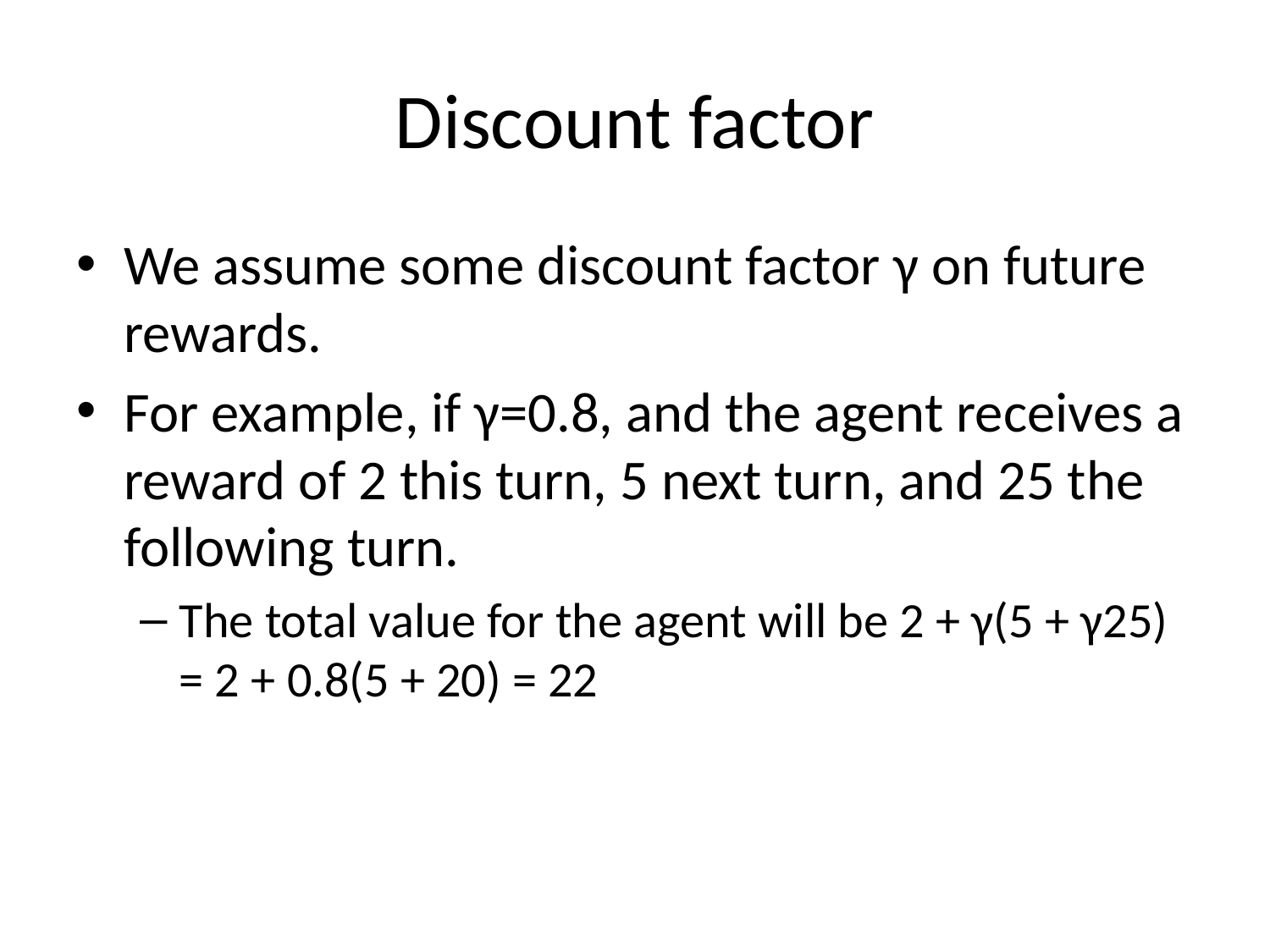

# Discount factor
We assume some discount factor γ on future rewards.
For example, if γ=0.8, and the agent receives a reward of 2 this turn, 5 next turn, and 25 the following turn.
The total value for the agent will be 2 + γ(5 + γ25) = 2 + 0.8(5 + 20) = 22